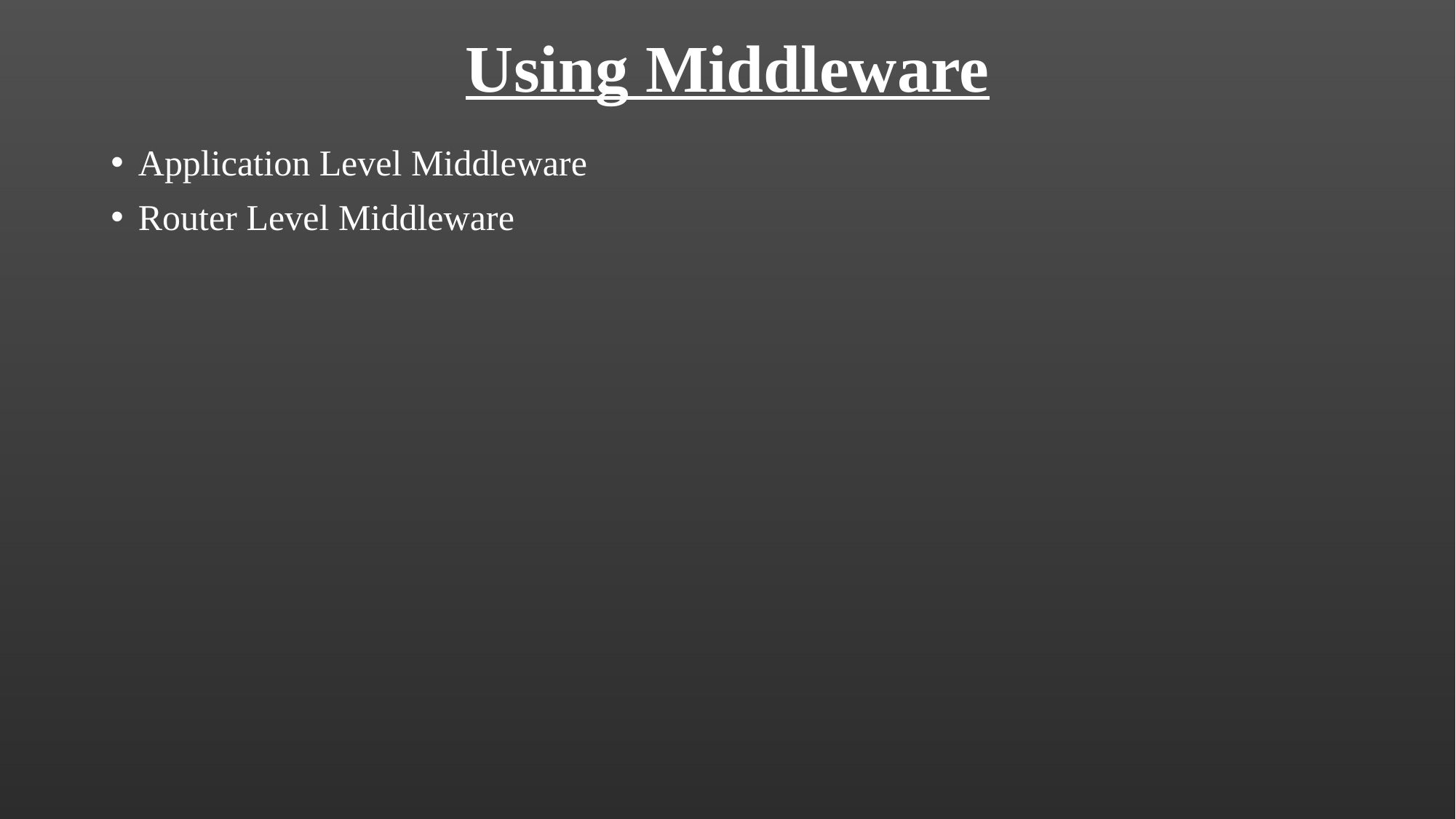

# Using Middleware
Application Level Middleware
Router Level Middleware